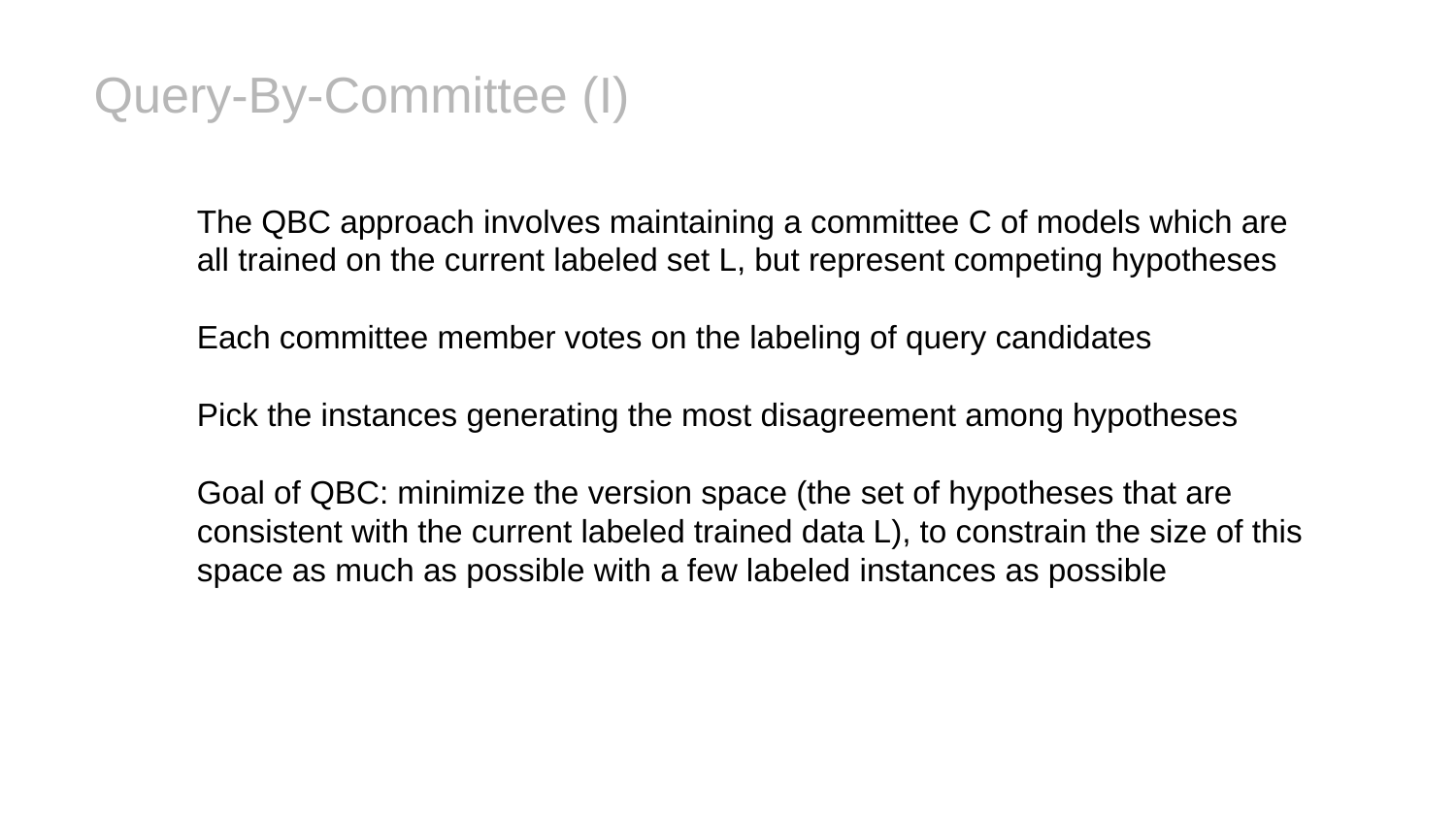

# Query-By-Committee (I)
The QBC approach involves maintaining a committee C of models which are all trained on the current labeled set L, but represent competing hypotheses

Each committee member votes on the labeling of query candidates

Pick the instances generating the most disagreement among hypotheses

Goal of QBC: minimize the version space (the set of hypotheses that are consistent with the current labeled trained data L), to constrain the size of this space as much as possible with a few labeled instances as possible